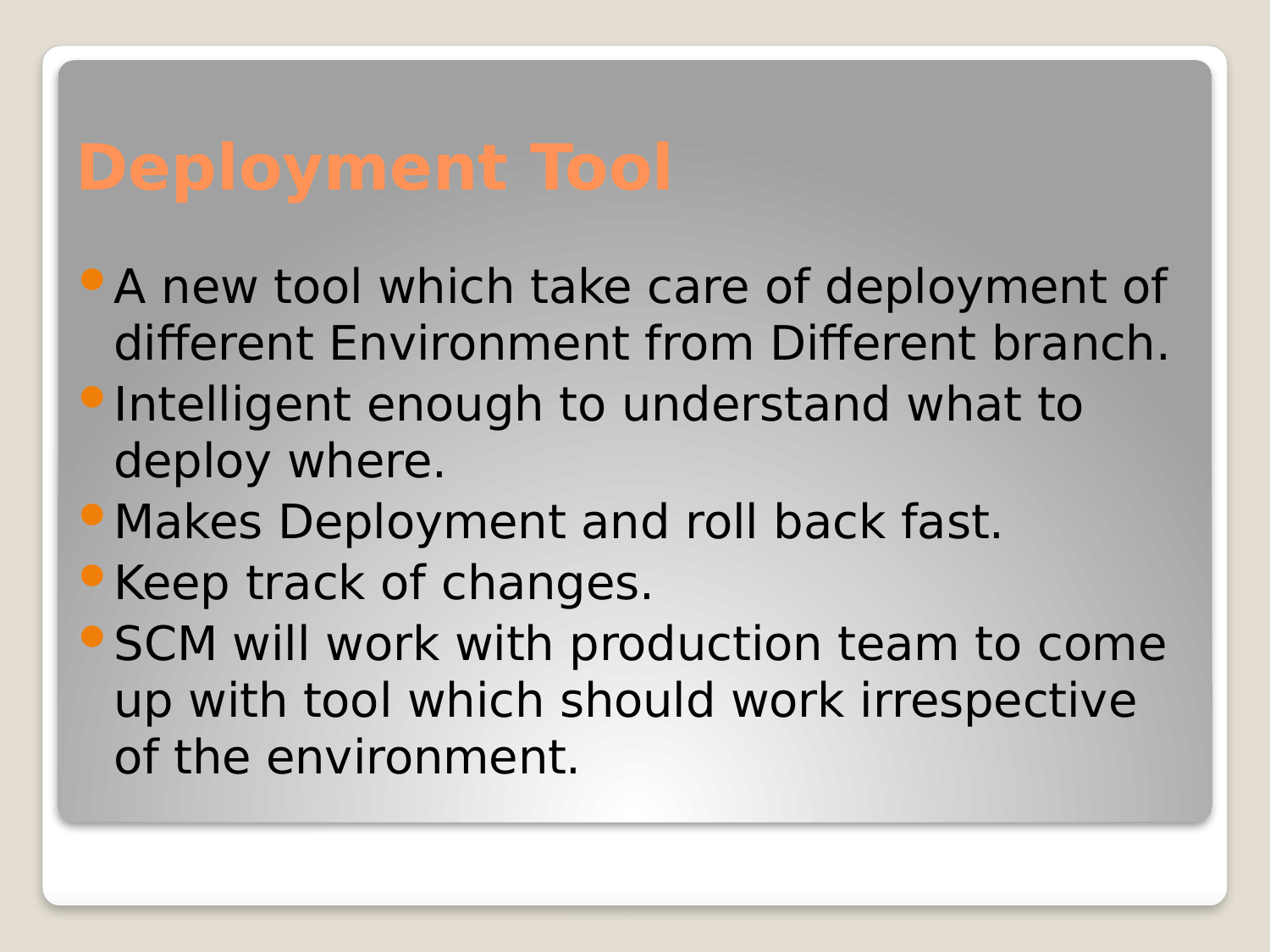

# Deployment Tool
A new tool which take care of deployment of different Environment from Different branch.
Intelligent enough to understand what to deploy where.
Makes Deployment and roll back fast.
Keep track of changes.
SCM will work with production team to come up with tool which should work irrespective of the environment.